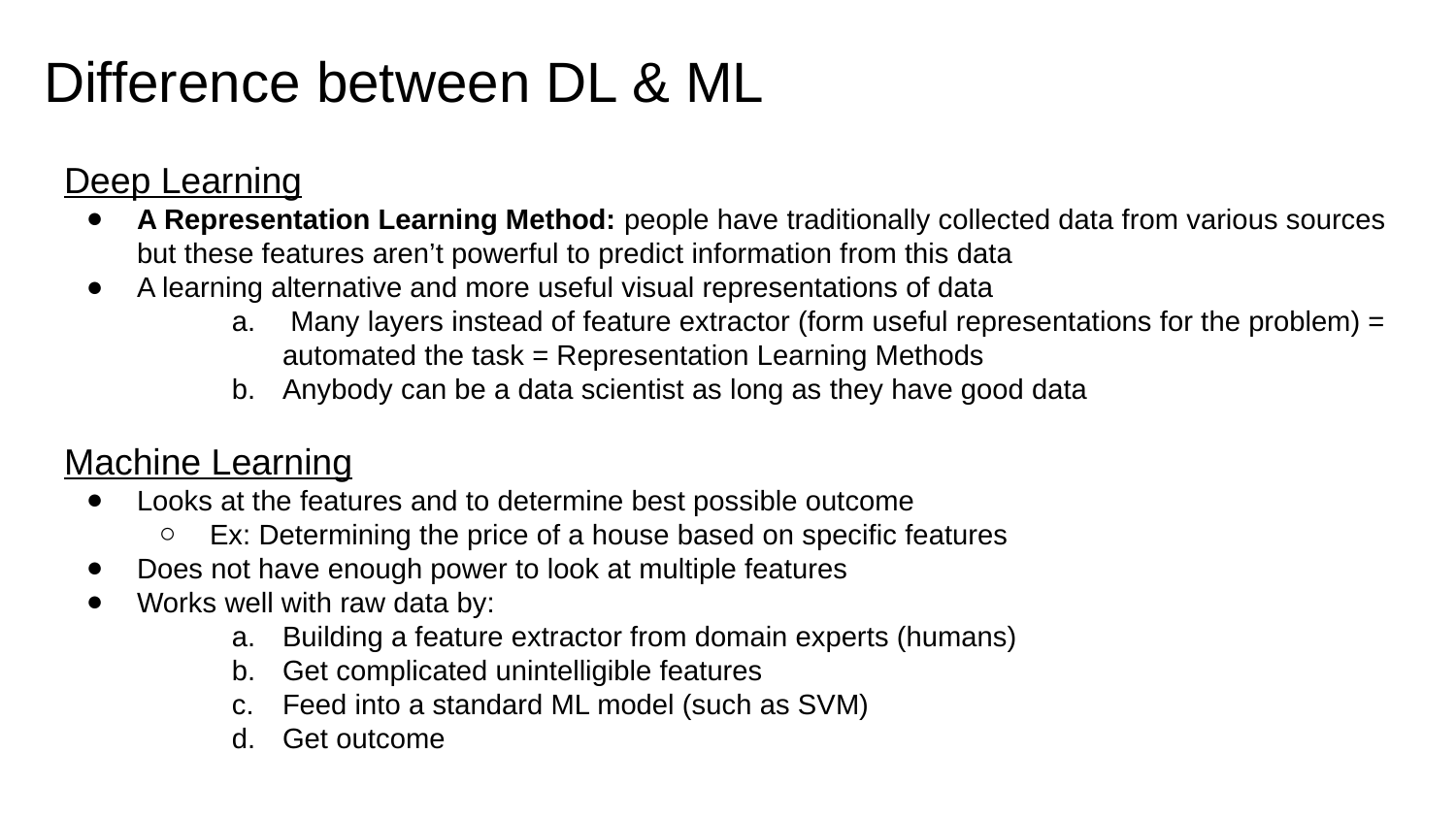

# Difference between DL & ML
Deep Learning
A Representation Learning Method: people have traditionally collected data from various sources but these features aren’t powerful to predict information from this data
A learning alternative and more useful visual representations of data
 Many layers instead of feature extractor (form useful representations for the problem) = automated the task = Representation Learning Methods
Anybody can be a data scientist as long as they have good data

Machine Learning
Looks at the features and to determine best possible outcome
Ex: Determining the price of a house based on specific features
Does not have enough power to look at multiple features
Works well with raw data by:
Building a feature extractor from domain experts (humans)
Get complicated unintelligible features
Feed into a standard ML model (such as SVM)
Get outcome